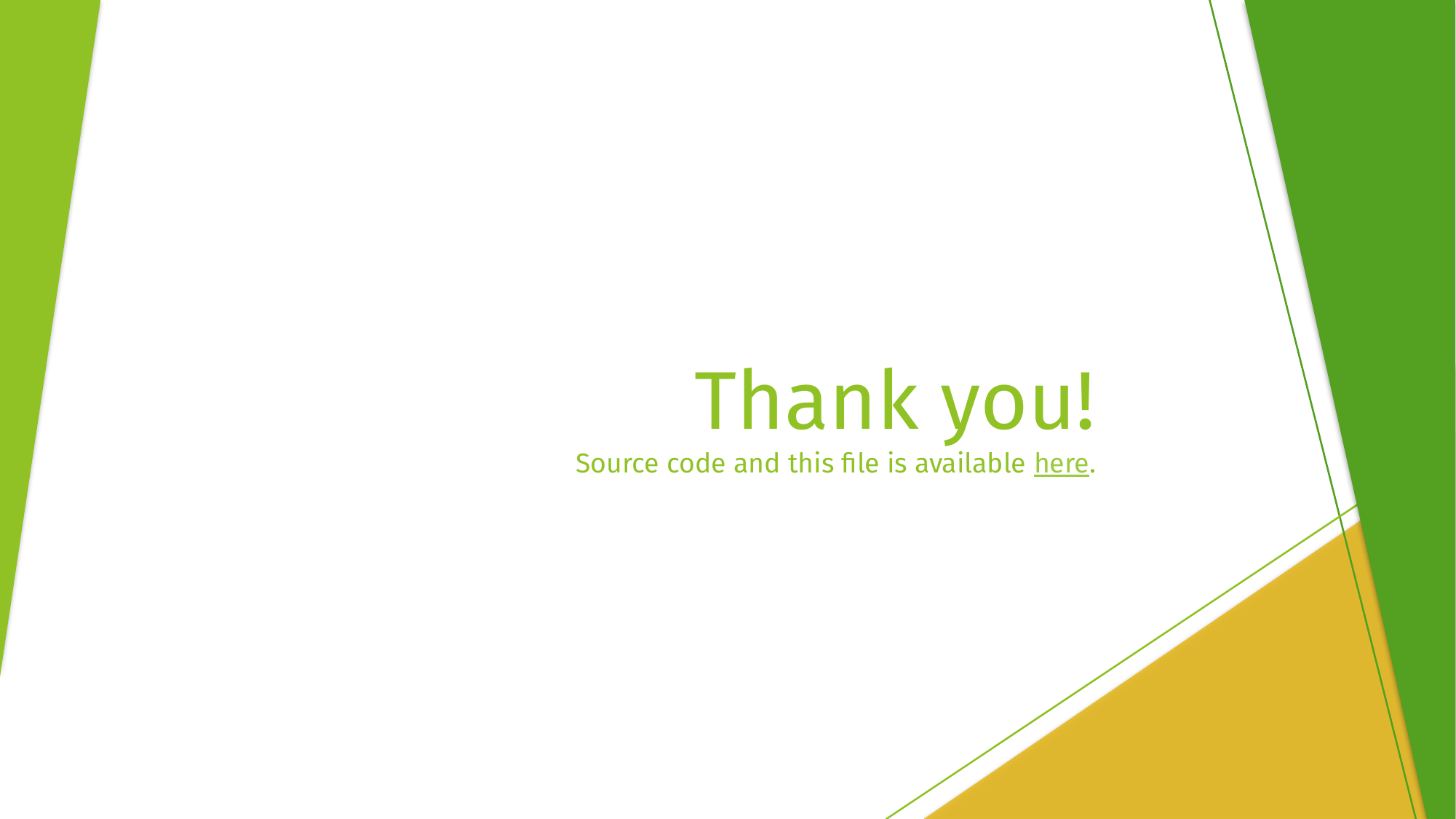

# Thank you! Source code and this file is available here.